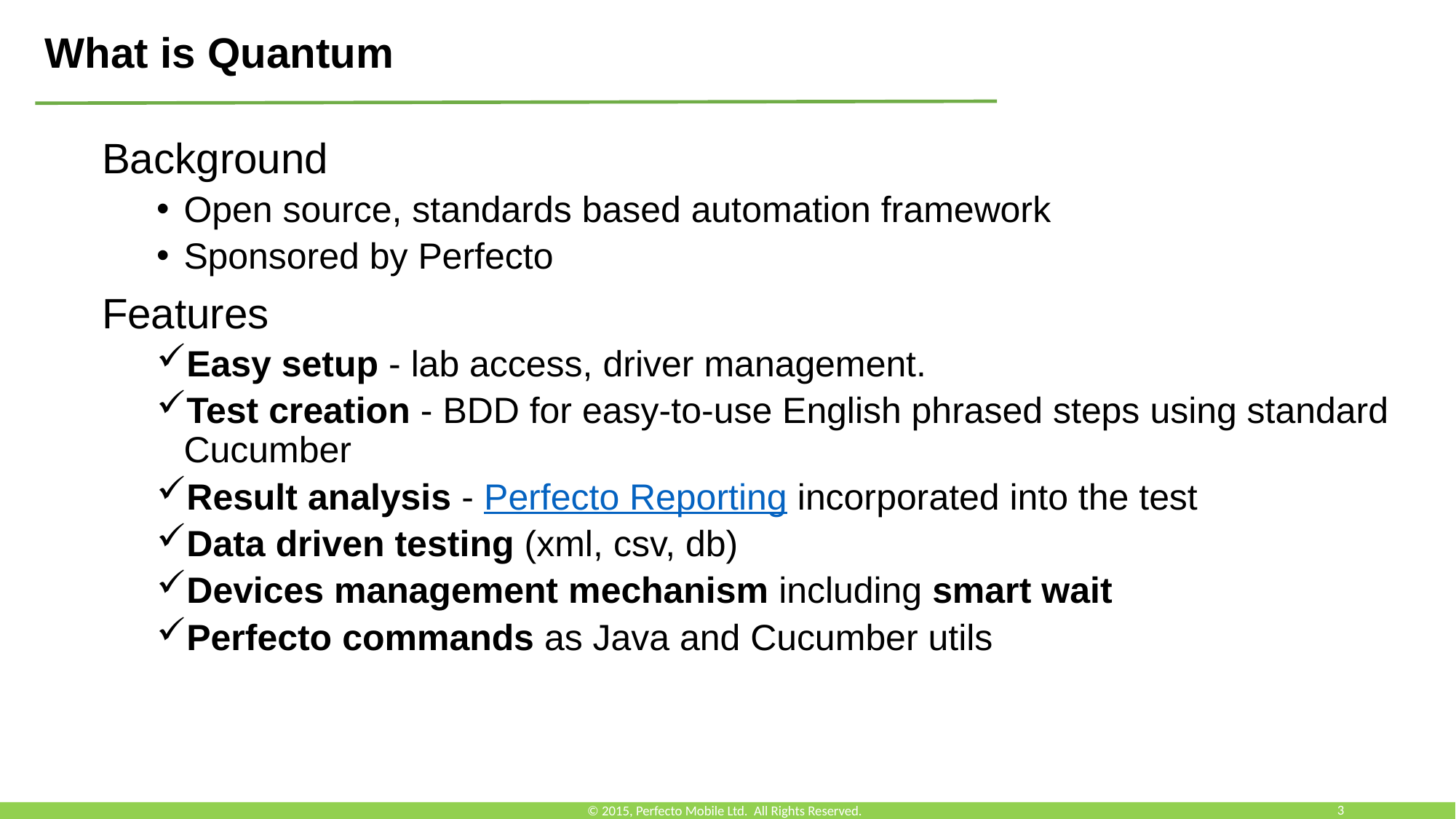

What is Quantum
Background
Open source, standards based automation framework
Sponsored by Perfecto
Features
Easy setup - lab access, driver management.
Test creation - BDD for easy-to-use English phrased steps using standard Cucumber
Result analysis - Perfecto Reporting incorporated into the test
Data driven testing (xml, csv, db)
Devices management mechanism including smart wait
Perfecto commands as Java and Cucumber utils

© 2015, Perfecto Mobile Ltd.  All Rights Reserved.
3